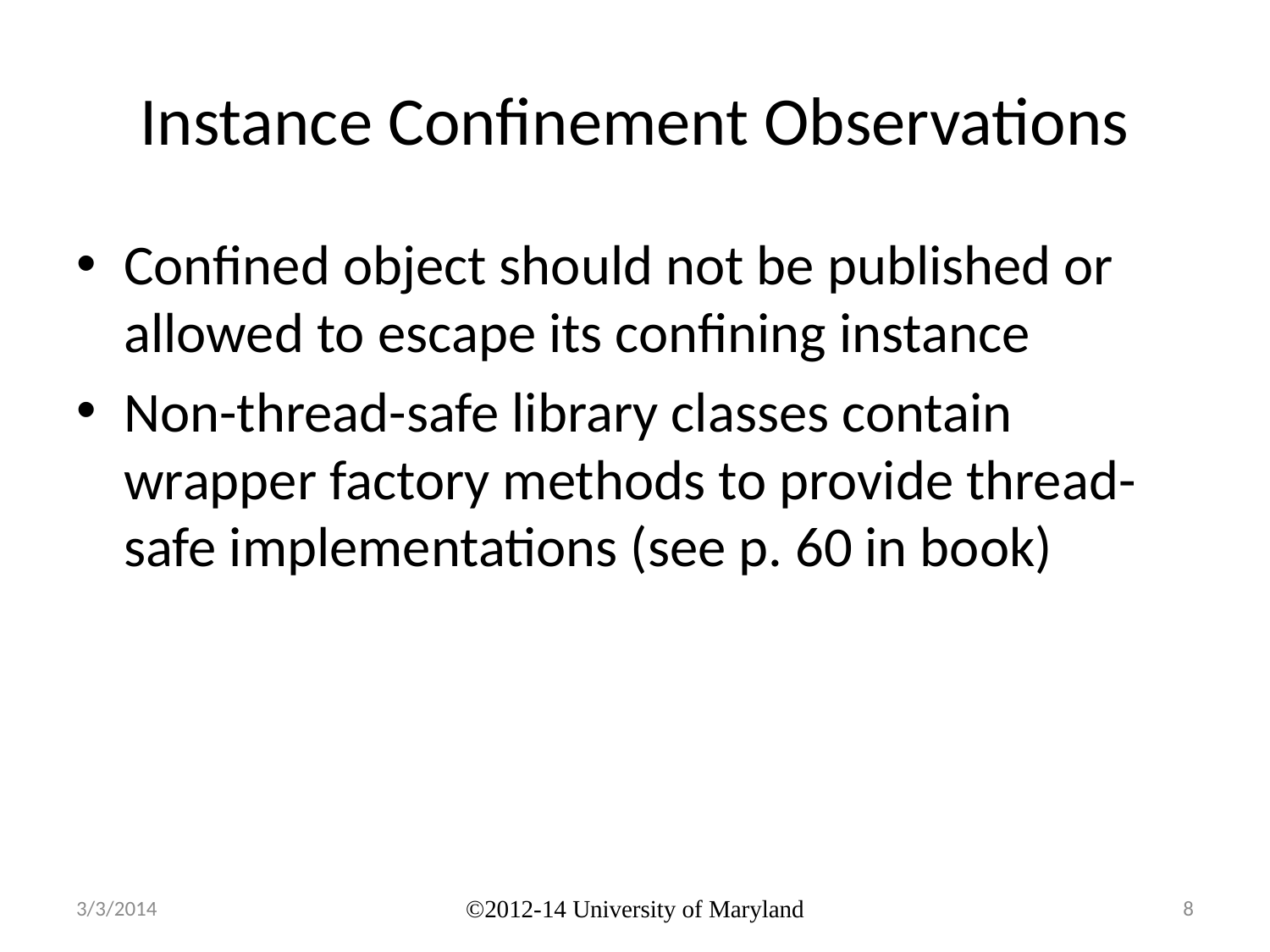

# Instance Confinement Observations
Confined object should not be published or allowed to escape its confining instance
Non-thread-safe library classes contain wrapper factory methods to provide thread-safe implementations (see p. 60 in book)
3/3/2014
©2012-14 University of Maryland
8